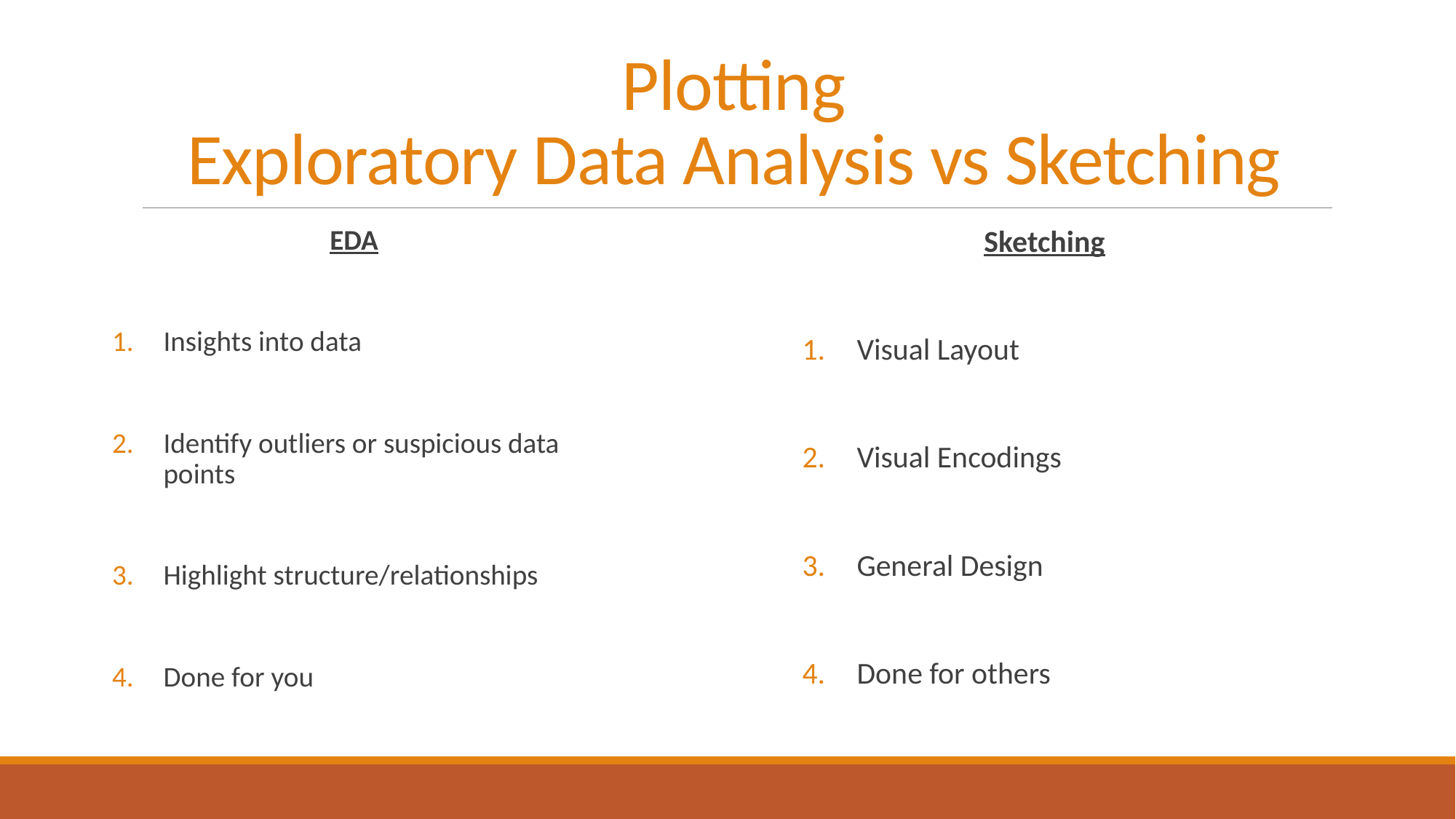

# Plotting Exploratory Data Analysis vs Sketching
EDA

Insights into data

Identify outliers or suspicious data points

Highlight structure/relationships

Done for you
Sketching

Visual Layout

Visual Encodings

General Design

Done for others